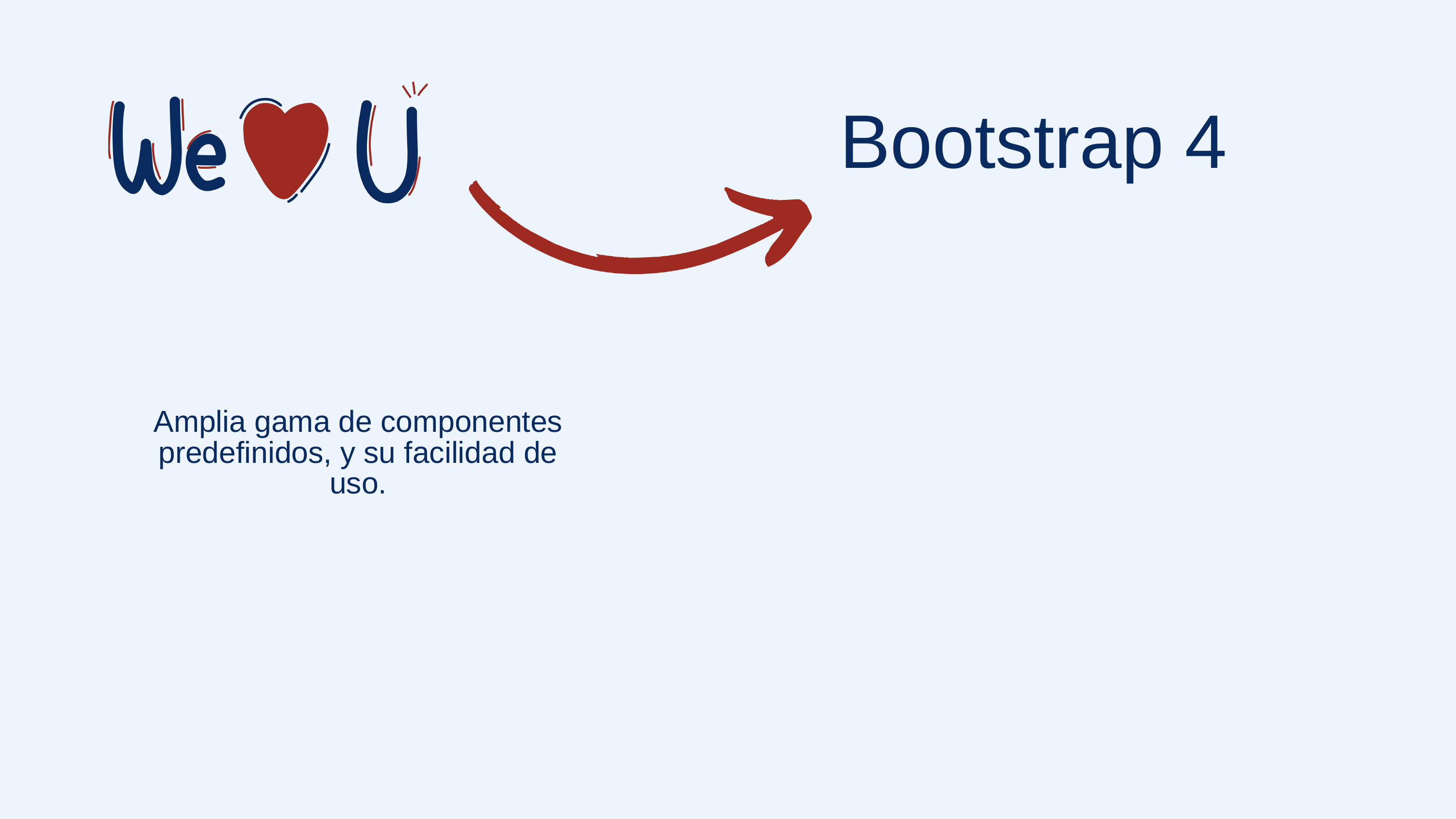

Bootstrap 4

Amplia gama de componentes predefinidos, y su facilidad de uso.